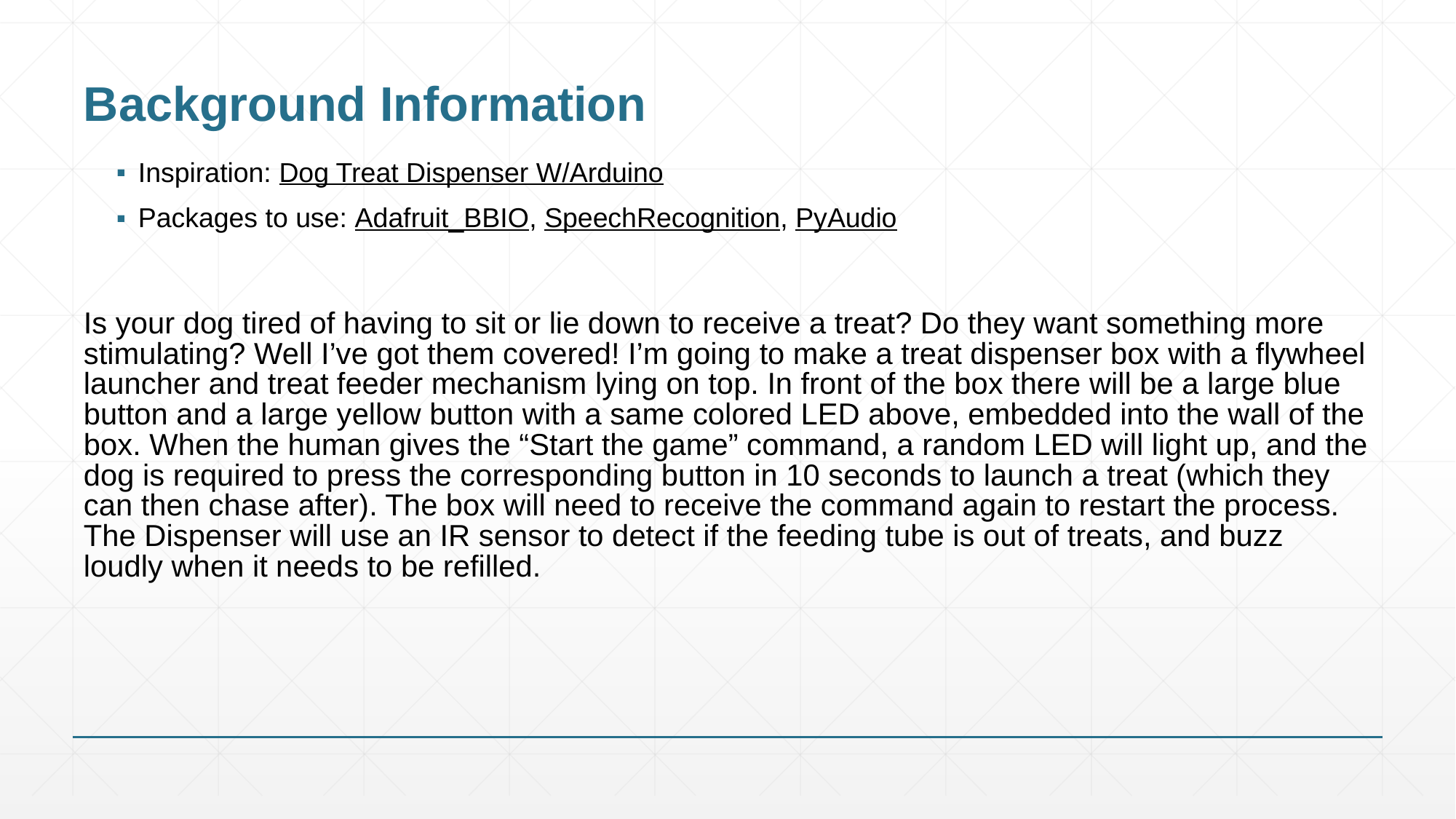

# Background Information
Inspiration: Dog Treat Dispenser W/Arduino
Packages to use: Adafruit_BBIO, SpeechRecognition, PyAudio

Is your dog tired of having to sit or lie down to receive a treat? Do they want something more stimulating? Well I’ve got them covered! I’m going to make a treat dispenser box with a flywheel launcher and treat feeder mechanism lying on top. In front of the box there will be a large blue button and a large yellow button with a same colored LED above, embedded into the wall of the box. When the human gives the “Start the game” command, a random LED will light up, and the dog is required to press the corresponding button in 10 seconds to launch a treat (which they can then chase after). The box will need to receive the command again to restart the process. The Dispenser will use an IR sensor to detect if the feeding tube is out of treats, and buzz loudly when it needs to be refilled.